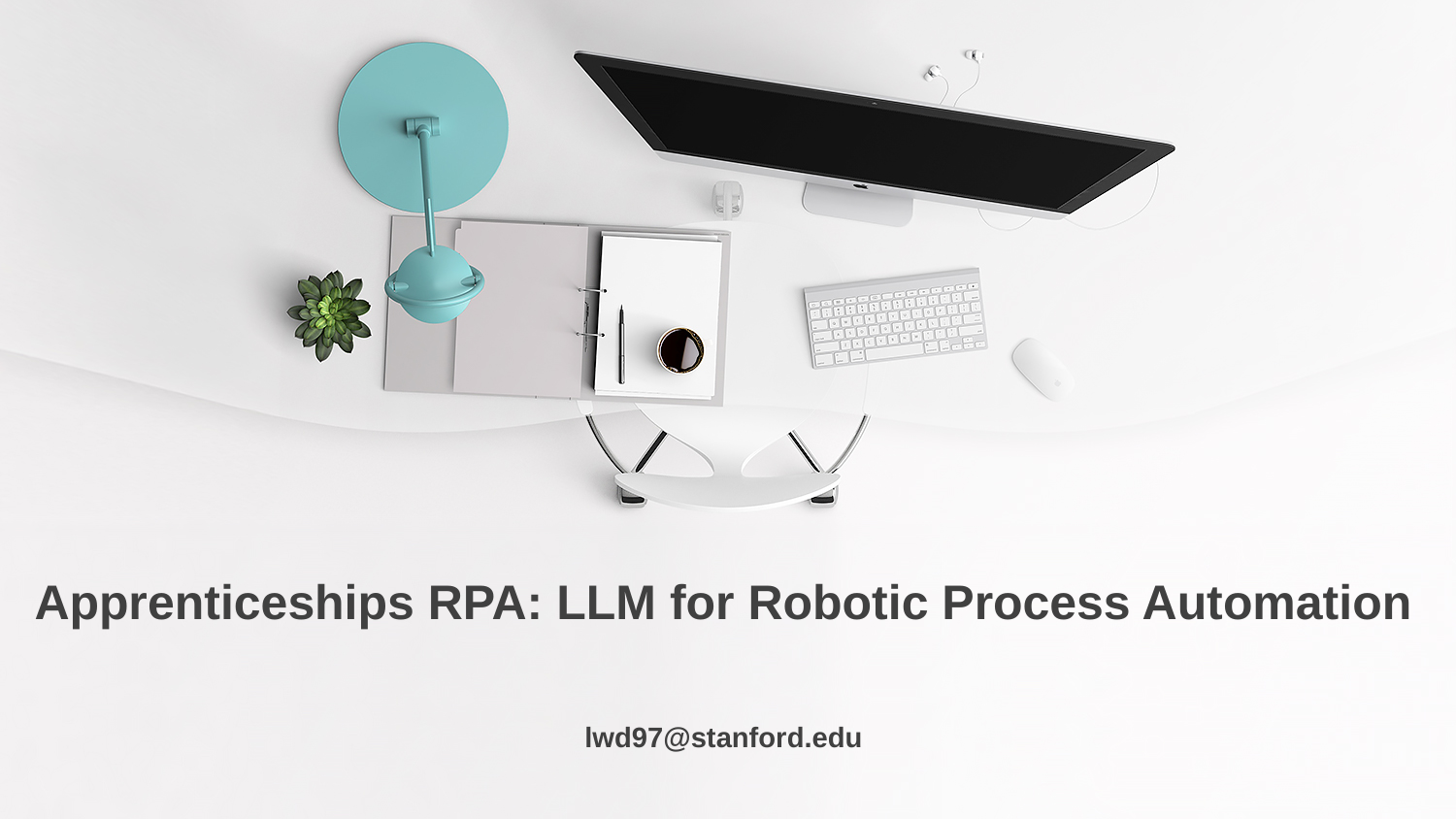

Apprenticeships RPA: LLM for Robotic Process Automation

lwd97@stanford.edu